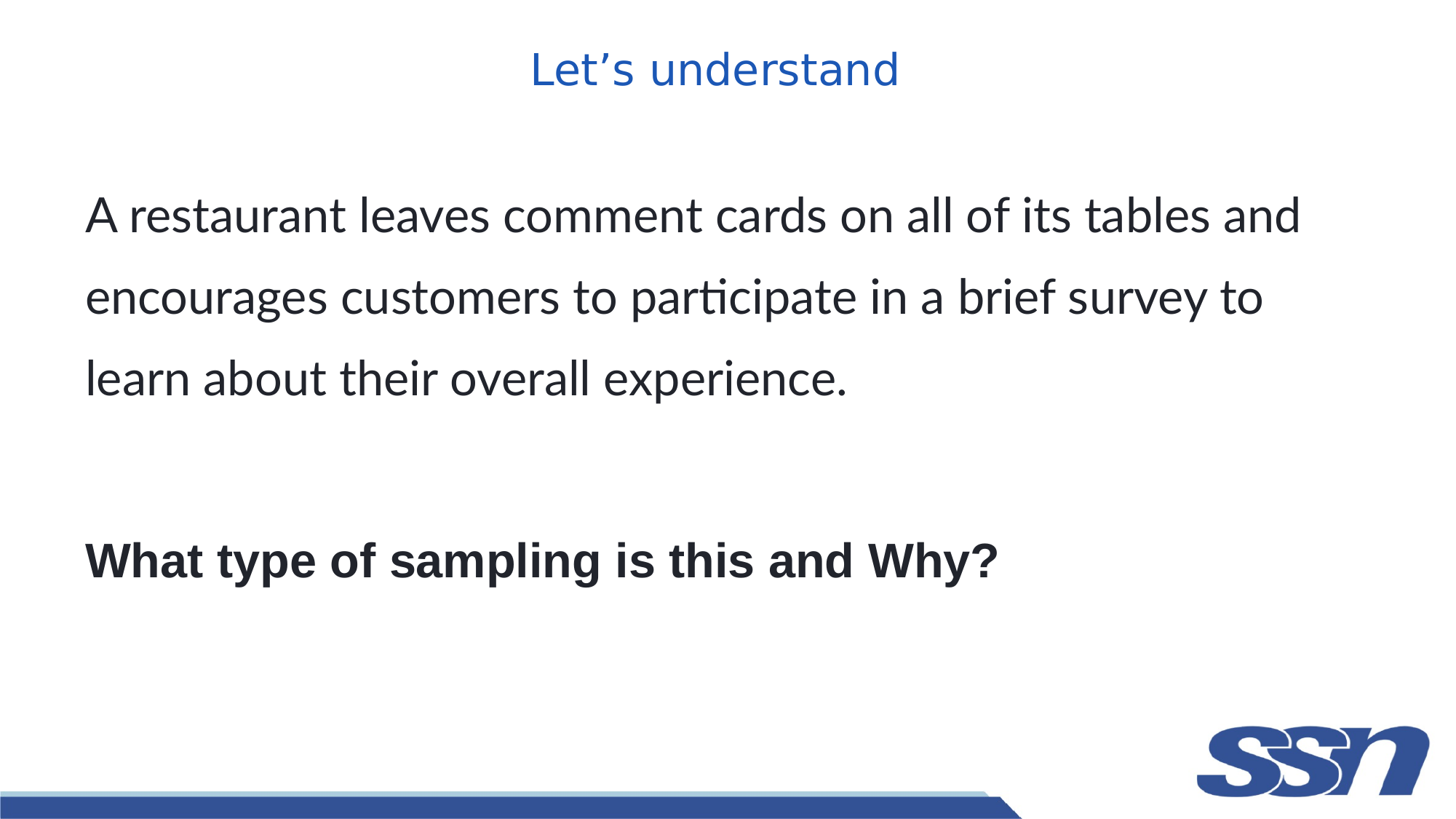

# Let’s understand
A restaurant leaves comment cards on all of its tables and encourages customers to participate in a brief survey to learn about their overall experience.

What type of sampling is this and Why?